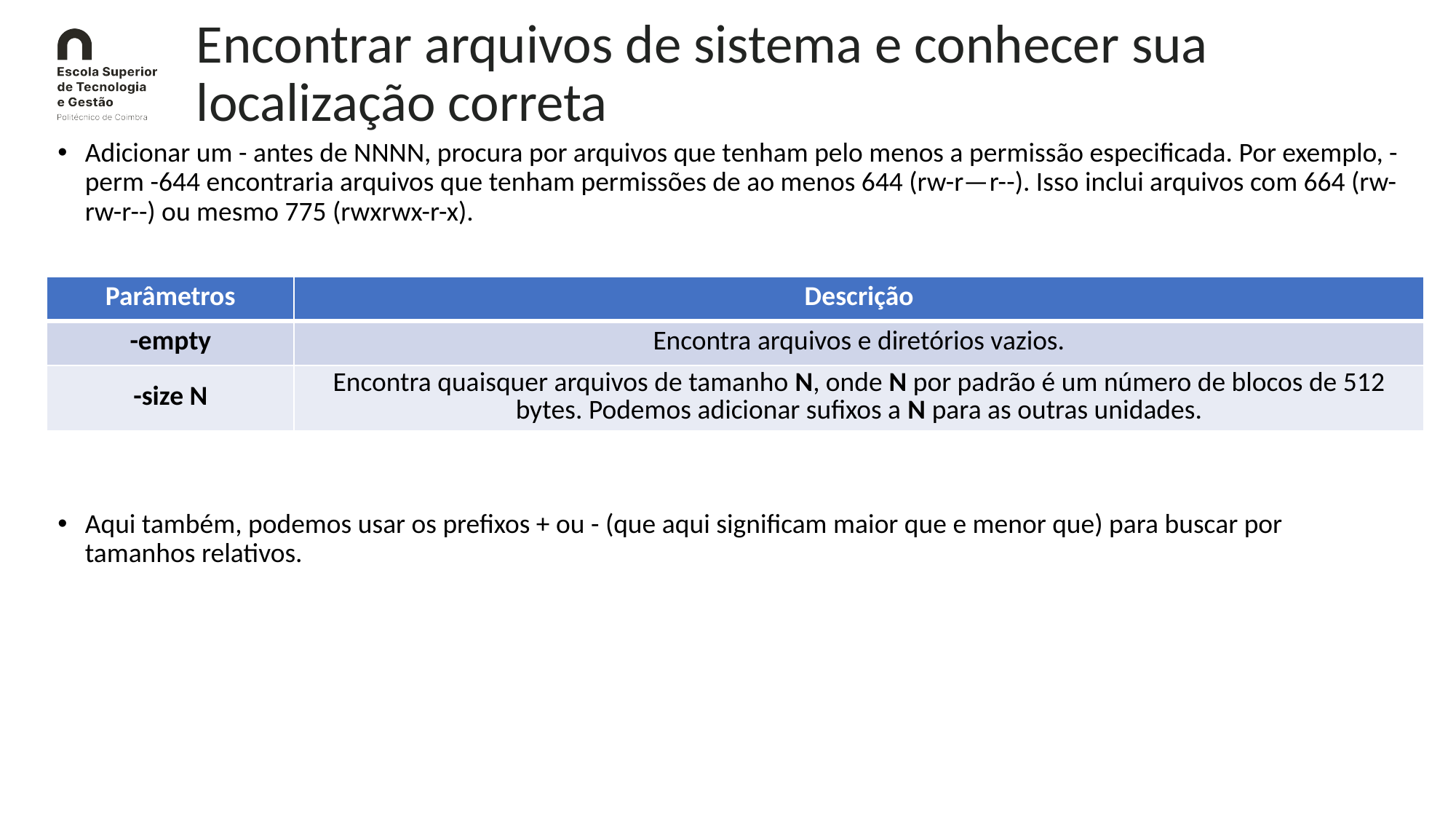

# Encontrar arquivos de sistema e conhecer sua localização correta
Adicionar um - antes de NNNN, procura por arquivos que tenham pelo menos a permissão especificada. Por exemplo, -perm -644 encontraria arquivos que tenham permissões de ao menos 644 (rw-r—​r--). Isso inclui arquivos com 664 (rw-rw-r--) ou mesmo 775 (rwxrwx-r-x).

~

Aqui também, podemos usar os prefixos + ou - (que aqui significam maior que e menor que) para buscar por tamanhos relativos.

| Parâmetros | Descrição |
| --- | --- |
| -empty | Encontra arquivos e diretórios vazios. |
| -size N | Encontra quaisquer arquivos de tamanho N, onde N por padrão é um número de blocos de 512 bytes. Podemos adicionar sufixos a N para as outras unidades. |